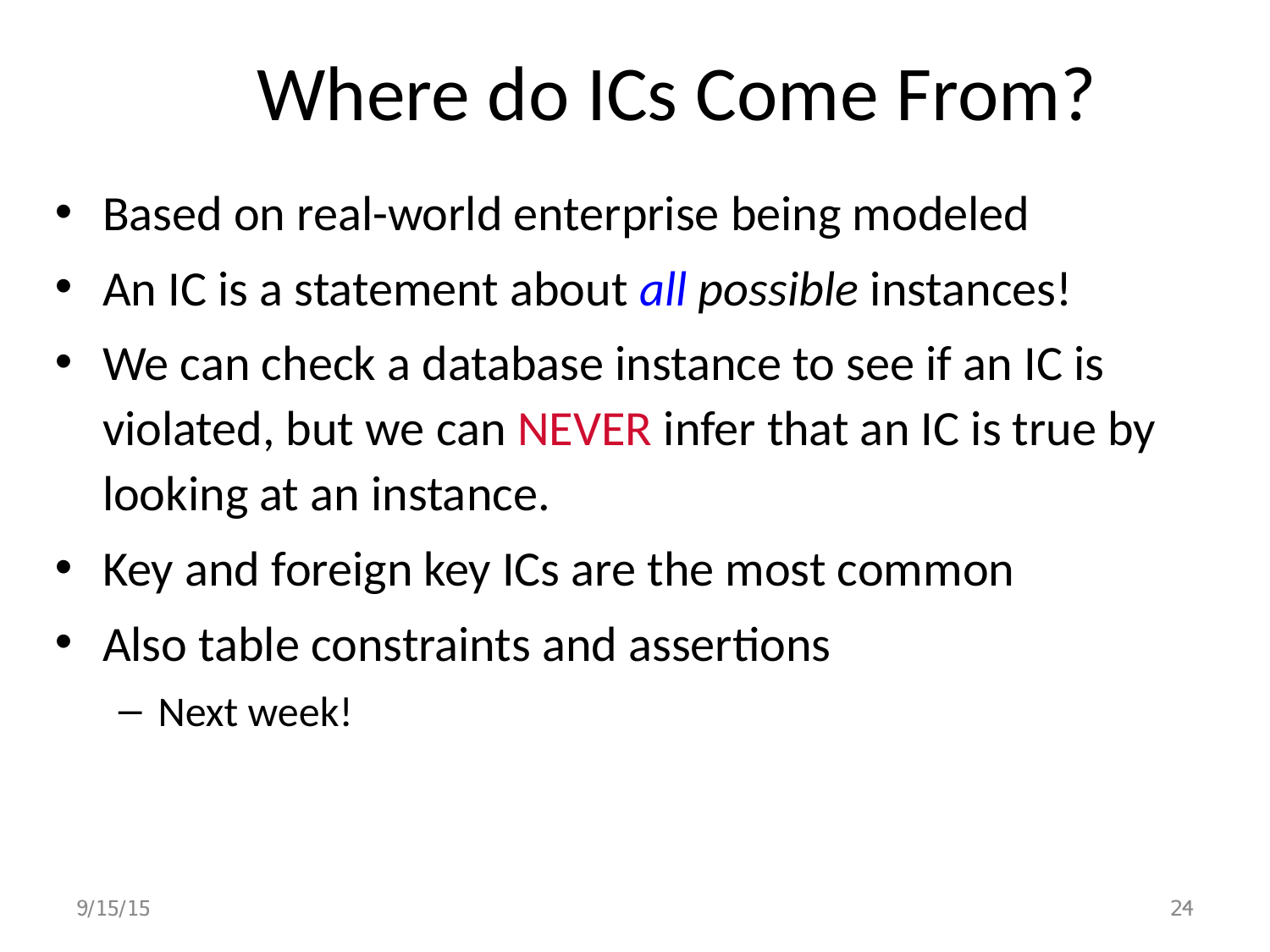

# Where do ICs Come From?
Based on real-world enterprise being modeled
An IC is a statement about all possible instances!
We can check a database instance to see if an IC is violated, but we can NEVER infer that an IC is true by looking at an instance.
Key and foreign key ICs are the most common
Also table constraints and assertions
Next week!
9/15/15
24